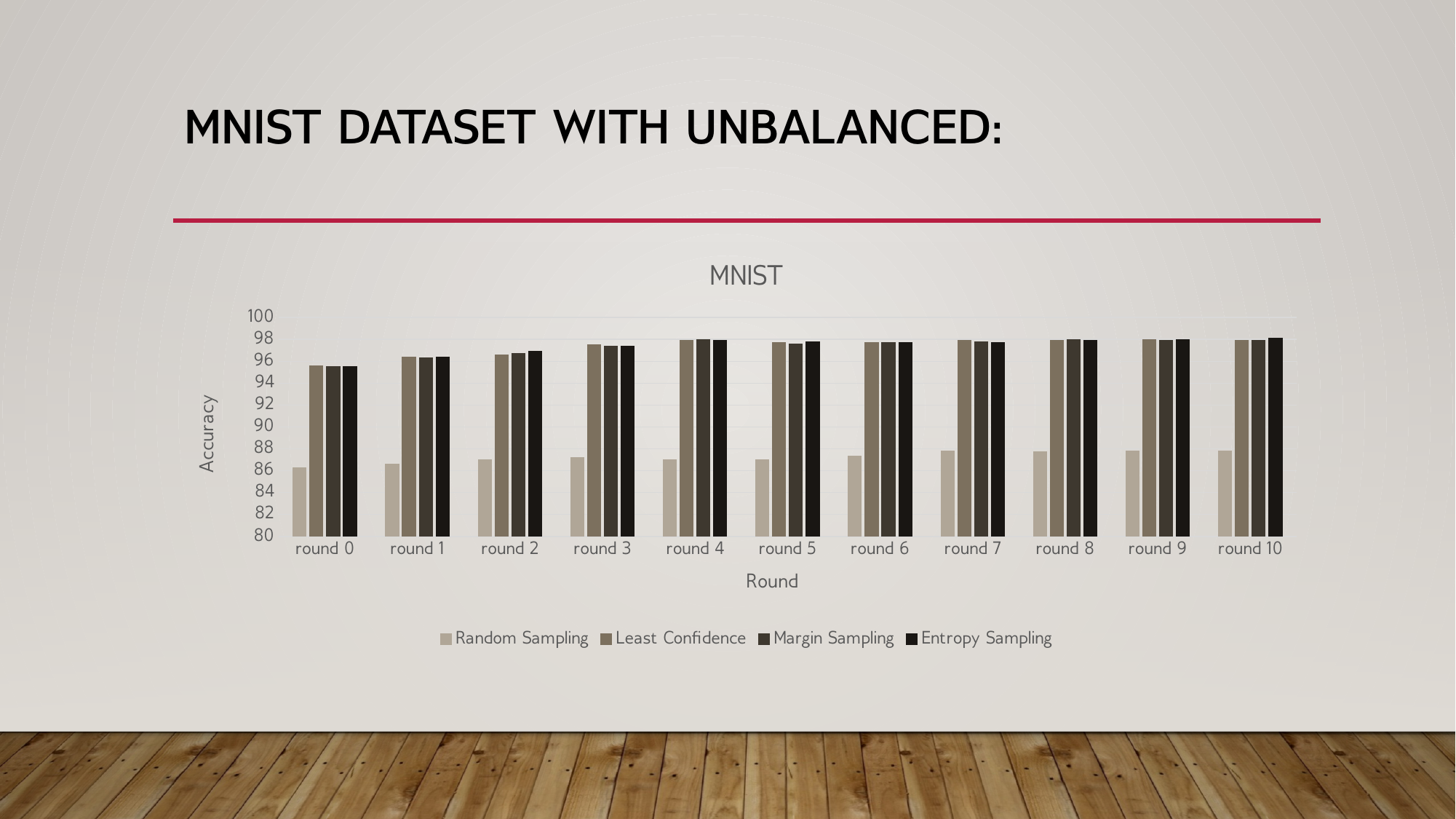

# MNIST Dataset with unbalanced:

### Chart: MNIST

| Category | Random Sampling | Least Confidence | Margin Sampling | Entropy Sampling |
|---|---|---|---|---|
| round 0 | 86.3 | 95.6 | 95.5 | 95.5 |
| round 1 | 86.6 | 96.4 | 96.3 | 96.4 |
| round 2 | 87.0 | 96.6 | 96.7 | 96.9 |
| round 3 | 87.2 | 97.5 | 97.4 | 97.4 |
| round 4 | 87.0 | 97.9 | 98.0 | 97.9 |
| round 5 | 87.0 | 97.7 | 97.6 | 97.8 |
| round 6 | 87.3 | 97.7 | 97.7 | 97.7 |
| round 7 | 87.8 | 97.9 | 97.8 | 97.7 |
| round 8 | 87.7 | 97.9 | 98.0 | 97.9 |
| round 9 | 87.8 | 98.0 | 97.9 | 98.0 |
| round 10 | 87.8 | 97.9 | 97.9 | 98.1 |